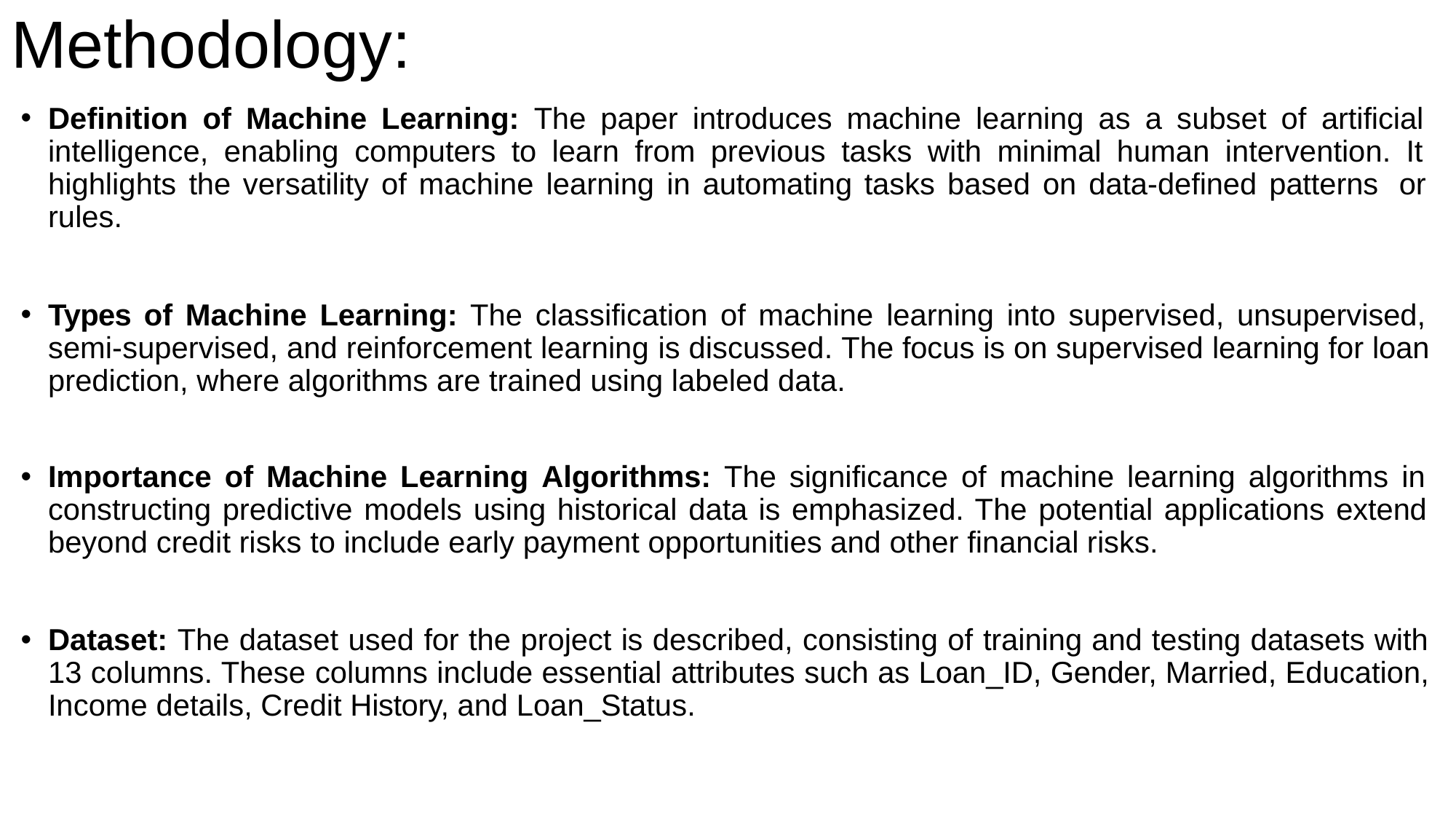

# Methodology:
Definition of Machine Learning: The paper introduces machine learning as a subset of artificial  intelligence, enabling computers to learn from previous tasks with minimal human intervention. It  highlights the versatility of machine learning in automating tasks based on data-defined patterns or  rules.

Types of Machine Learning: The classification of machine learning into supervised, unsupervised,  semi-supervised, and reinforcement learning is discussed. The focus is on supervised learning for loan  prediction, where algorithms are trained using labeled data.

Importance of Machine Learning Algorithms: The significance of machine learning algorithms in  constructing predictive models using historical data is emphasized. The potential applications extend  beyond credit risks to include early payment opportunities and other financial risks.

Dataset: The dataset used for the project is described, consisting of training and testing datasets with  13 columns. These columns include essential attributes such as Loan_ID, Gender, Married, Education,  Income details, Credit History, and Loan_Status.